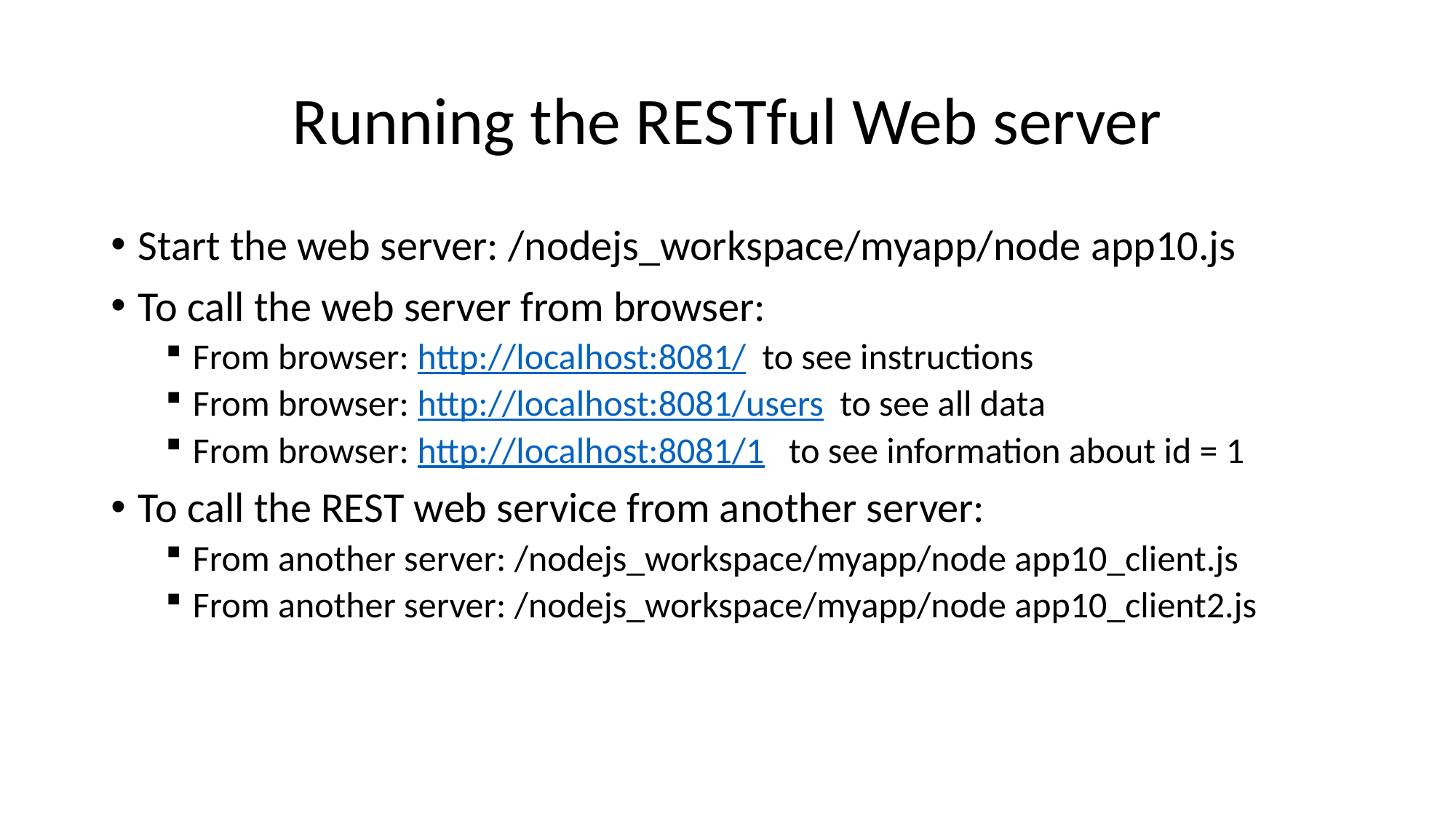

# Running the RESTful Web server
Start the web server: /nodejs_workspace/myapp/node app10.js
To call the web server from browser:
From browser: http://localhost:8081/  to see instructions
From browser: http://localhost:8081/users  to see all data
From browser: http://localhost:8081/1   to see information about id = 1
To call the REST web service from another server:
From another server: /nodejs_workspace/myapp/node app10_client.js
From another server: /nodejs_workspace/myapp/node app10_client2.js